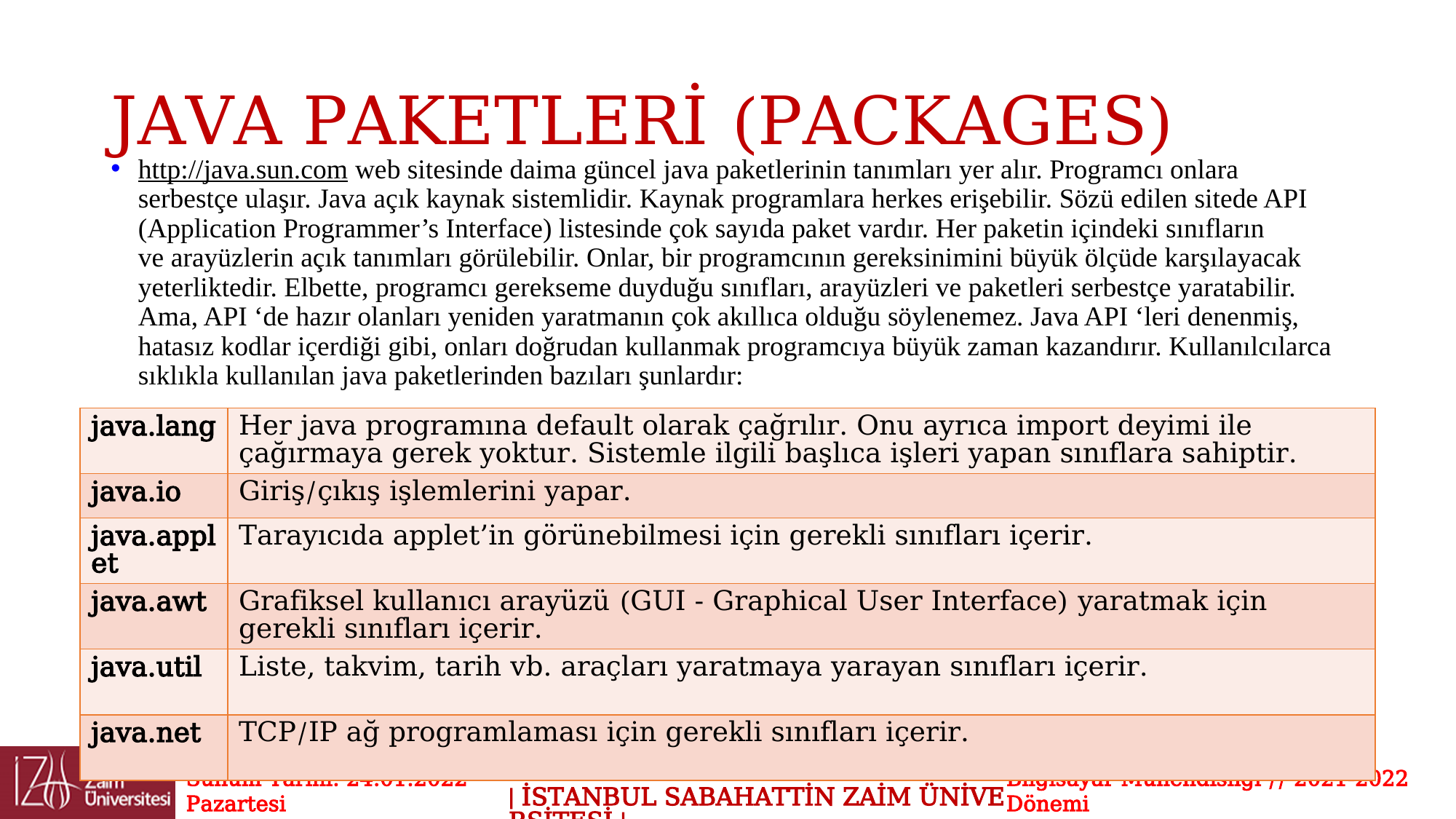

# JAVA PAKETLERİ (PACKAGES)
http://java.sun.com web sitesinde daima güncel java paketlerinin tanımları yer alır. Programcı onlara serbestçe ulaşır. Java açık kaynak sistemlidir. Kaynak programlara herkes erişebilir. Sözü edilen sitede API (Application Programmer’s Interface) listesinde çok sayıda paket vardır. Her paketin içindeki sınıfların ve arayüzlerin açık tanımları görülebilir. Onlar, bir programcının gereksinimini büyük ölçüde karşılayacak yeterliktedir. Elbette, programcı gerekseme duyduğu sınıfları, arayüzleri ve paketleri serbestçe yaratabilir. Ama, API ‘de hazır olanları yeniden yaratmanın çok akıllıca olduğu söylenemez. Java API ‘leri denenmiş, hatasız kodlar içerdiği gibi, onları doğrudan kullanmak programcıya büyük zaman kazandırır. Kullanılcılarca sıklıkla kullanılan java paketlerinden bazıları şunlardır:
| java.lang | Her java programına default olarak çağrılır. Onu ayrıca import deyimi ile çağırmaya gerek yoktur. Sistemle ilgili başlıca işleri yapan sınıflara sahiptir. |
| --- | --- |
| java.io | Giriş/çıkış işlemlerini yapar. |
| java.applet | Tarayıcıda applet’in görünebilmesi için gerekli sınıfları içerir. |
| java.awt | Grafiksel kullanıcı arayüzü (GUI - Graphical User Interface) yaratmak için gerekli sınıfları içerir. |
| java.util | Liste, takvim, tarih vb. araçları yaratmaya yarayan sınıfları içerir. |
| java.net | TCP/IP ağ programlaması için gerekli sınıfları içerir. |
Sunum Tarihi: 24.01.2022 Pazartesi
Bilgisayar Mühendisliği // 2021-2022 Dönemi
| İSTANBUL SABAHATTİN ZAİM ÜNİVERSİTESİ |